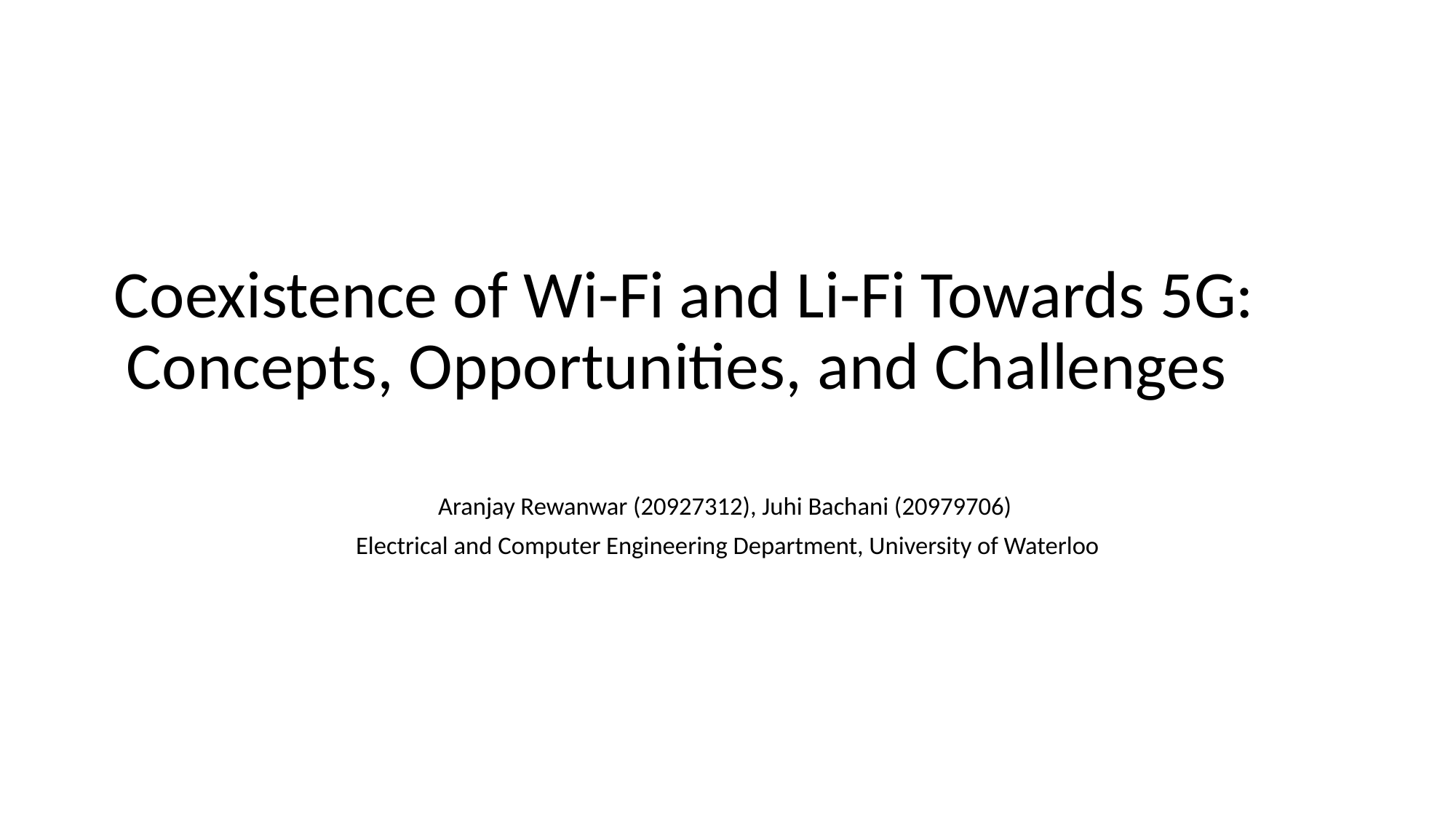

# Coexistence of Wi-Fi and Li-Fi Towards 5G: Concepts, Opportunities, and Challenges
Aranjay Rewanwar (20927312), Juhi Bachani (20979706)
Electrical and Computer Engineering Department, University of Waterloo